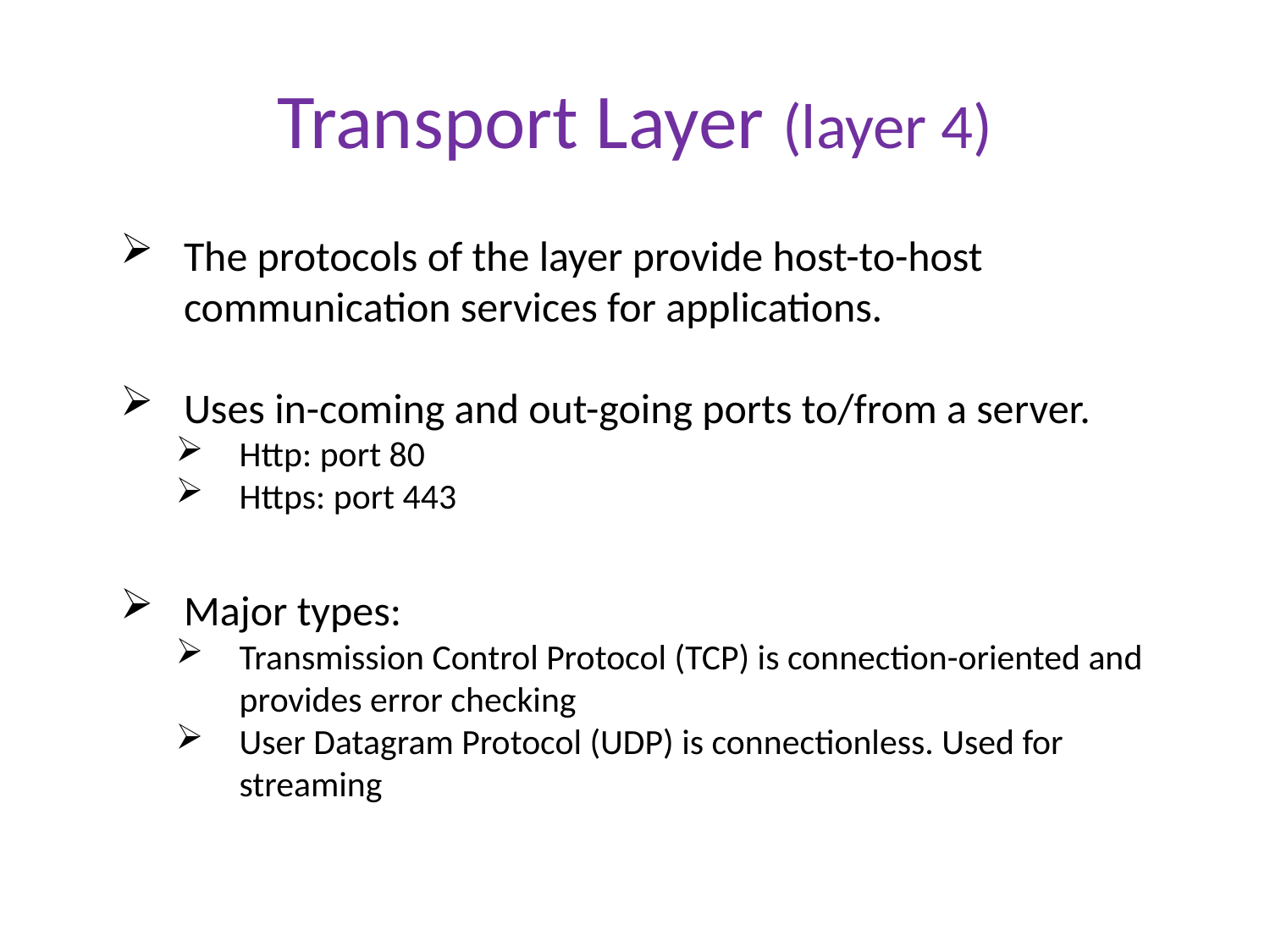

# Transport Layer (layer 4)
The protocols of the layer provide host-to-host communication services for applications.

Uses in-coming and out-going ports to/from a server.
Http: port 80
Https: port 443

Major types:
Transmission Control Protocol (TCP) is connection-oriented and provides error checking
User Datagram Protocol (UDP) is connectionless. Used for streaming